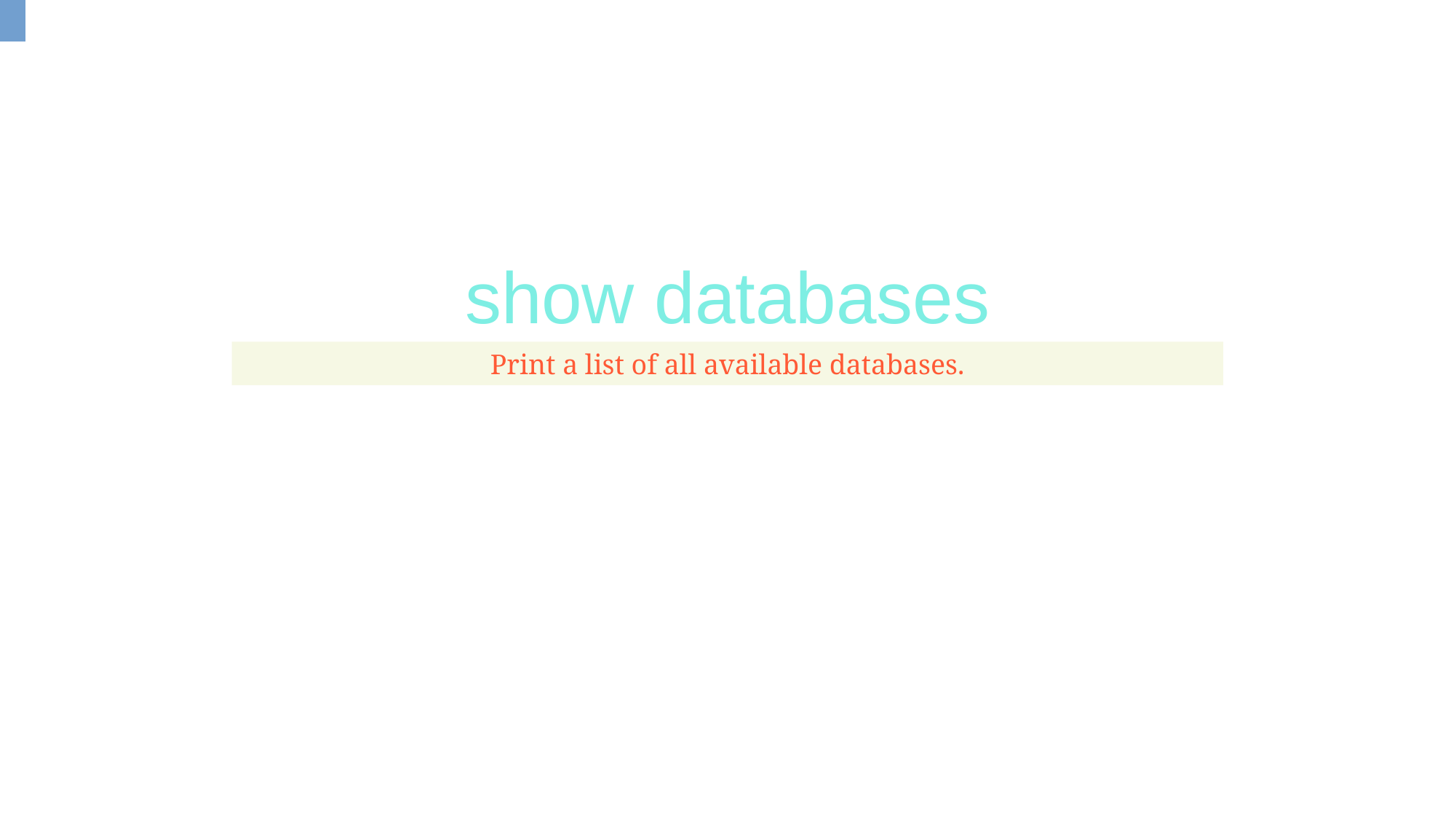

show databases
Print a list of all available databases.